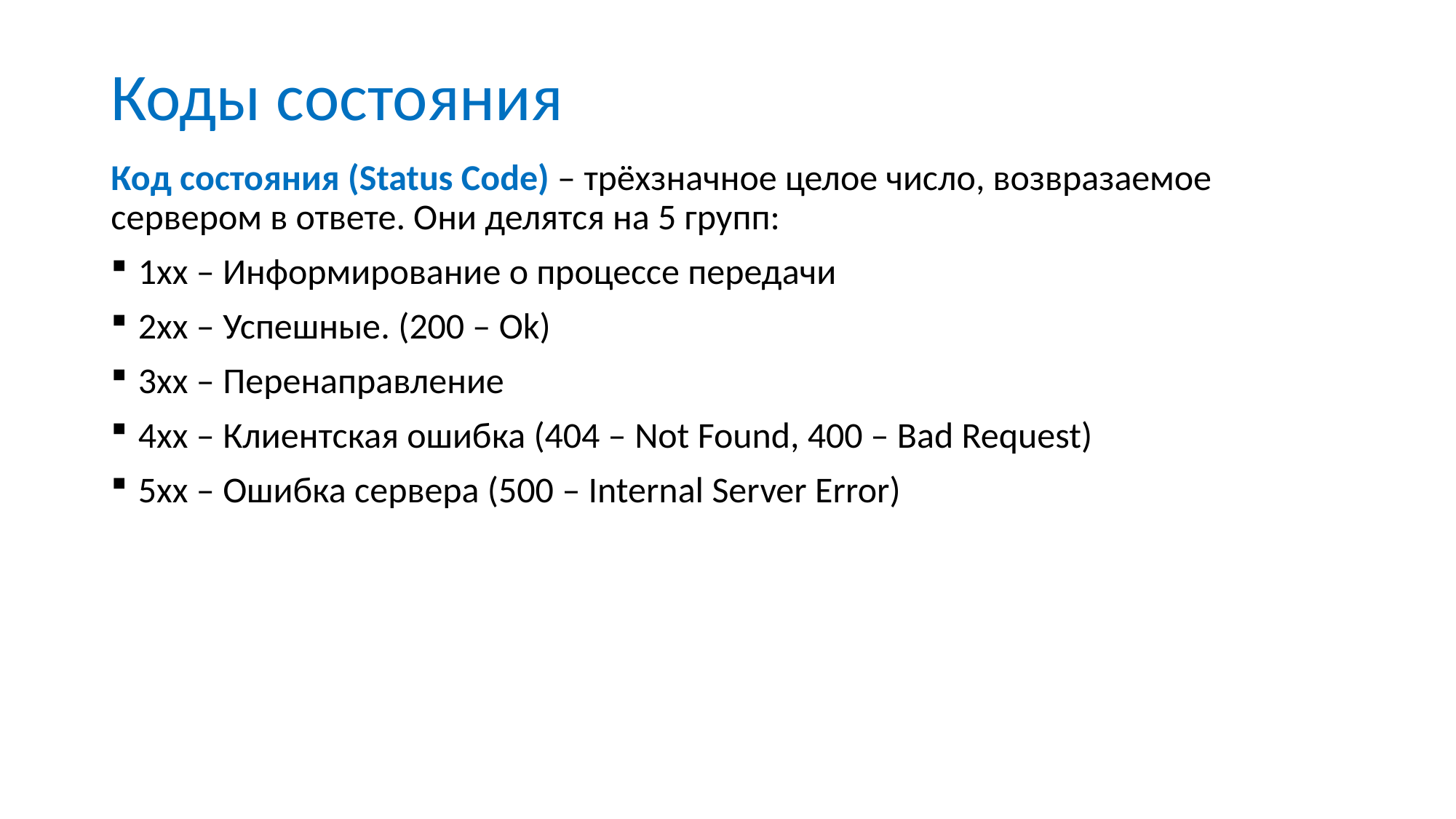

# Коды состояния
Код состояния (Status Code) – трёхзначное целое число, возвразаемое сервером в ответе. Они делятся на 5 групп:
1хх – Информирование о процессе передачи
2xx – Успешные. (200 – Ok)
3xx – Перенаправление
4xx – Клиентская ошибка (404 – Not Found, 400 – Bad Request)
5xx – Ошибка сервера (500 – Internal Server Error)